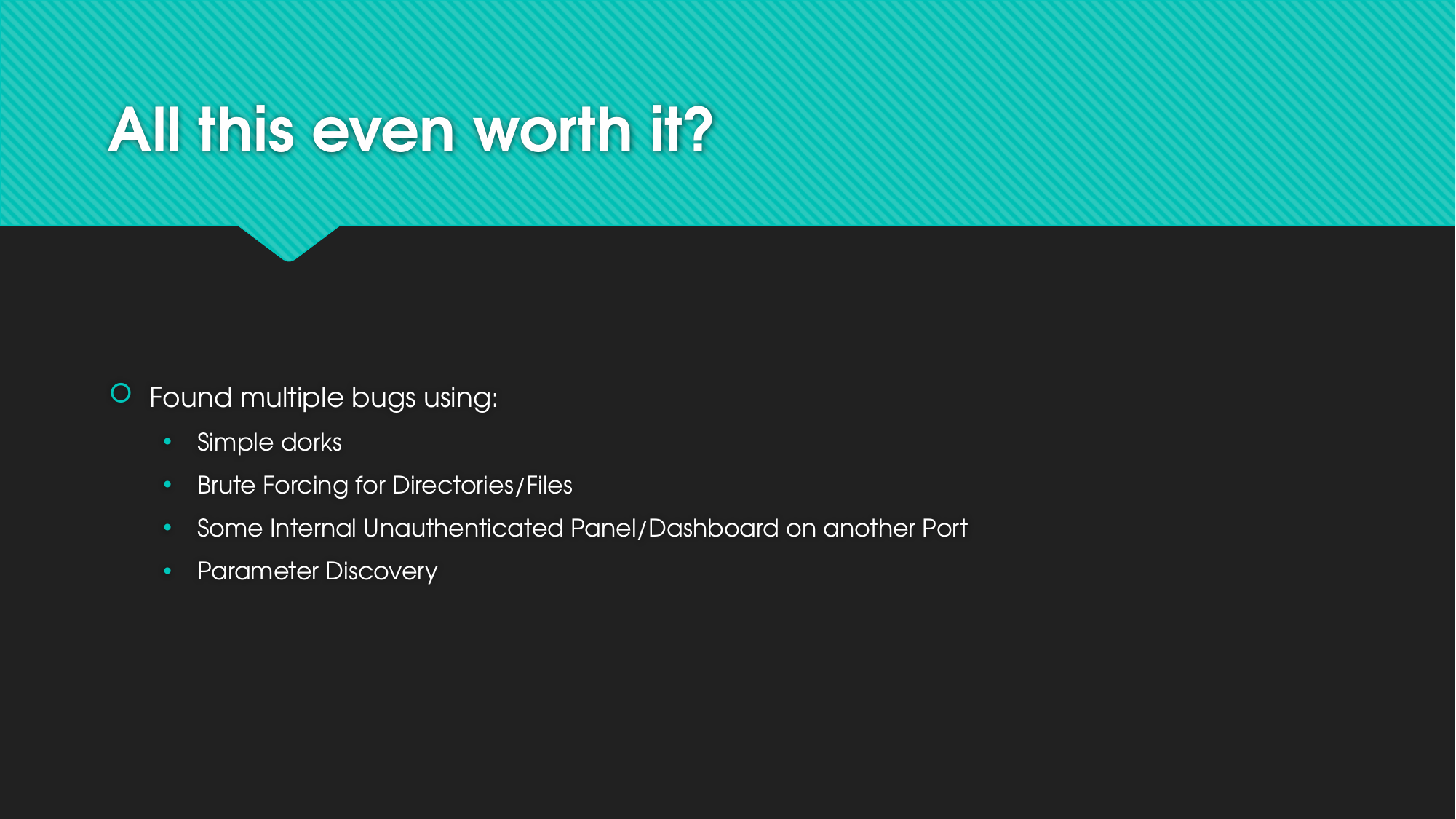

# All this even worth it?
Found multiple bugs using:
Simple dorks
Brute Forcing for Directories/Files
Some Internal Unauthenticated Panel/Dashboard on another Port
Parameter Discovery